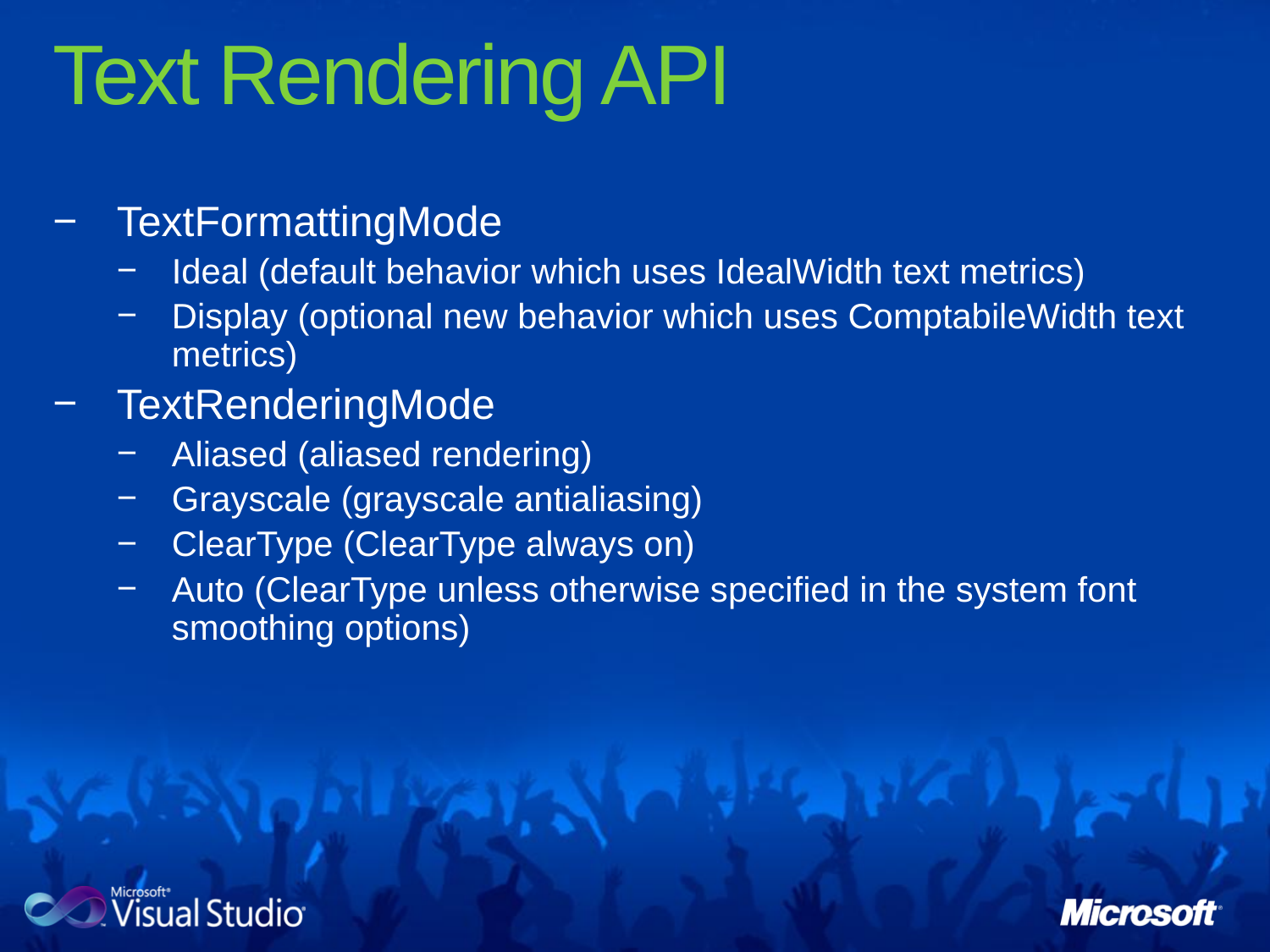

# Text Rendering API
TextFormattingMode
Ideal (default behavior which uses IdealWidth text metrics)
Display (optional new behavior which uses ComptabileWidth text metrics)
TextRenderingMode
Aliased (aliased rendering)
Grayscale (grayscale antialiasing)
ClearType (ClearType always on)
Auto (ClearType unless otherwise specified in the system font smoothing options)